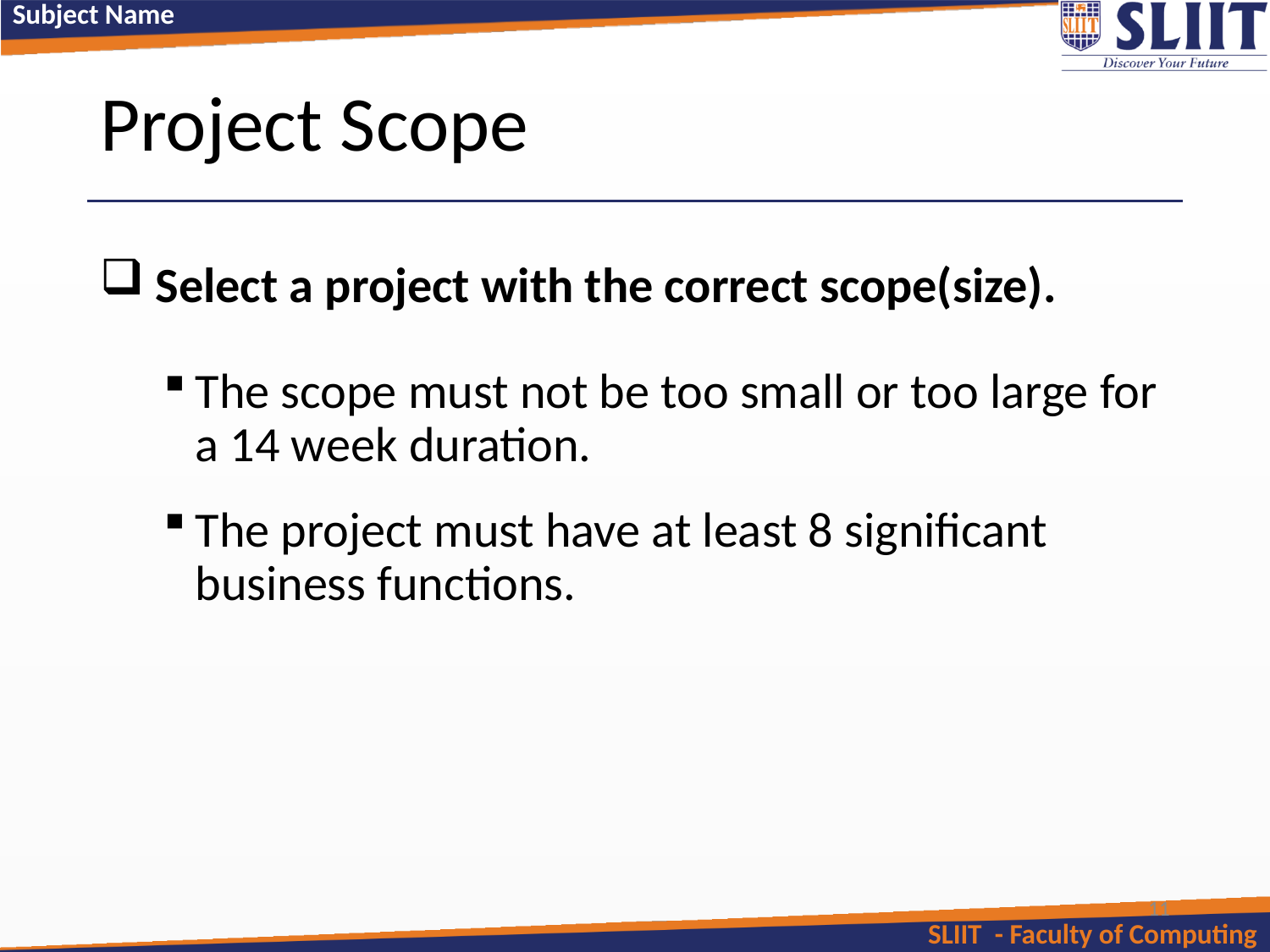

# Project Scope
 Select a project with the correct scope(size).
The scope must not be too small or too large for a 14 week duration.
The project must have at least 8 significant business functions.

11